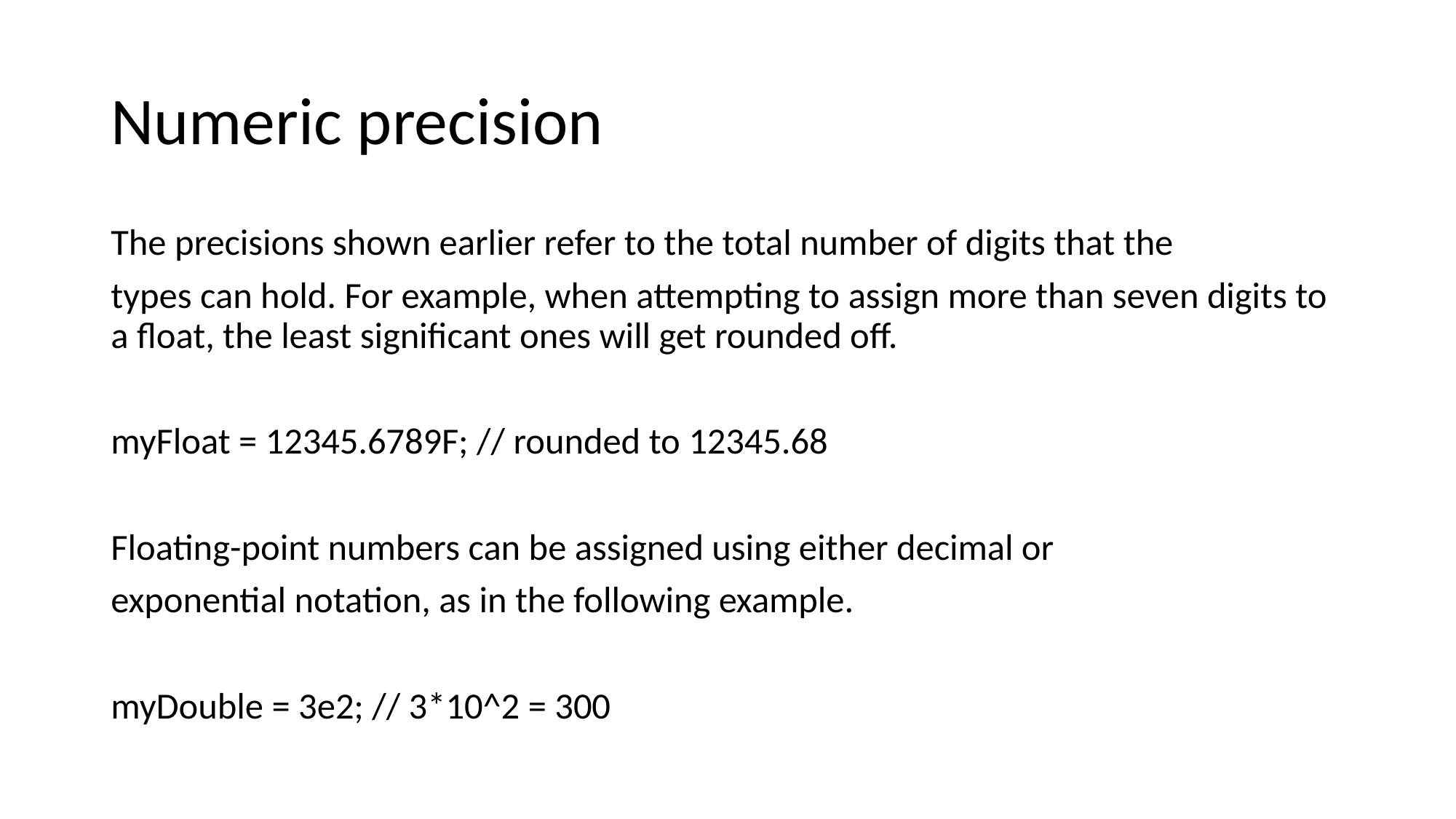

# Numeric precision
The precisions shown earlier refer to the total number of digits that the
types can hold. For example, when attempting to assign more than seven digits to a float, the least significant ones will get rounded off.

myFloat = 12345.6789F; // rounded to 12345.68

Floating-point numbers can be assigned using either decimal or
exponential notation, as in the following example.

myDouble = 3e2; // 3*10^2 = 300